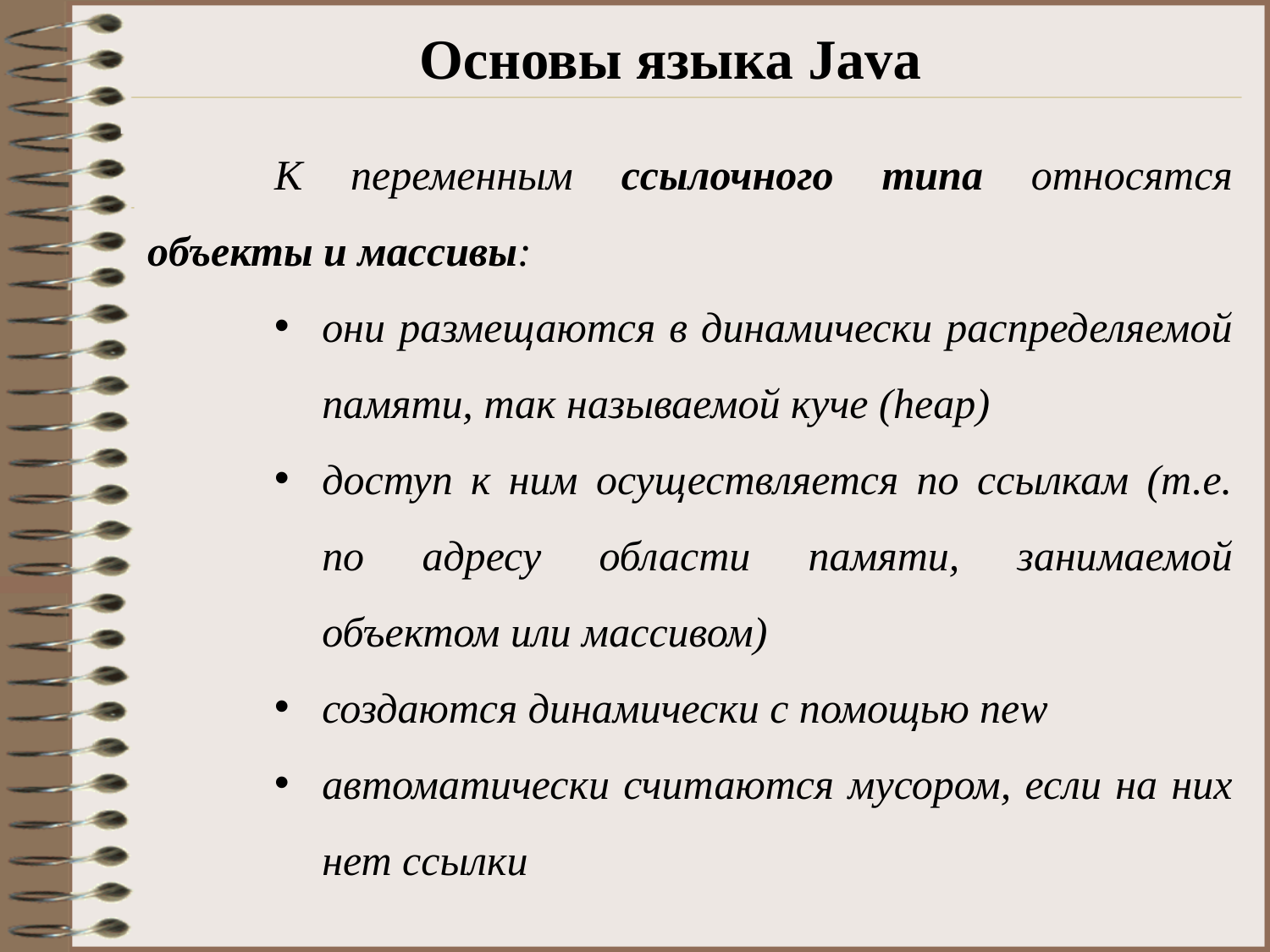

# Основы языка Java
	К переменным ссылочного типа относятся объекты и массивы:
они размещаются в динамически распределяемой памяти, так называемой куче (heap)
доступ к ним осуществляется по ссылкам (т.е. по адресу области памяти, занимаемой объектом или массивом)
создаются динамически с помощью new
автоматически считаются мусором, если на них нет ссылки